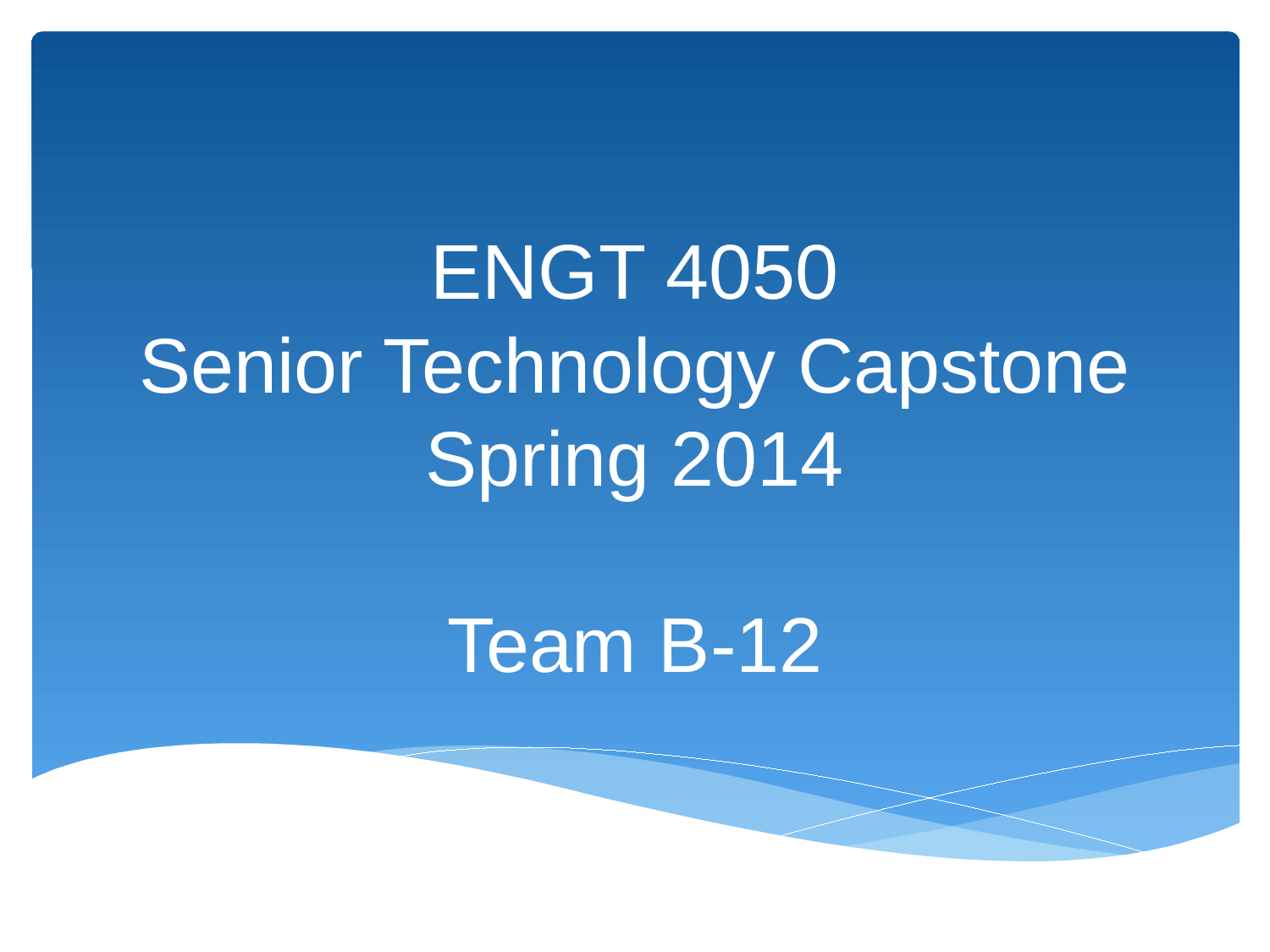

# ENGT 4050 Senior Technology Capstone Spring 2014 Team B-12